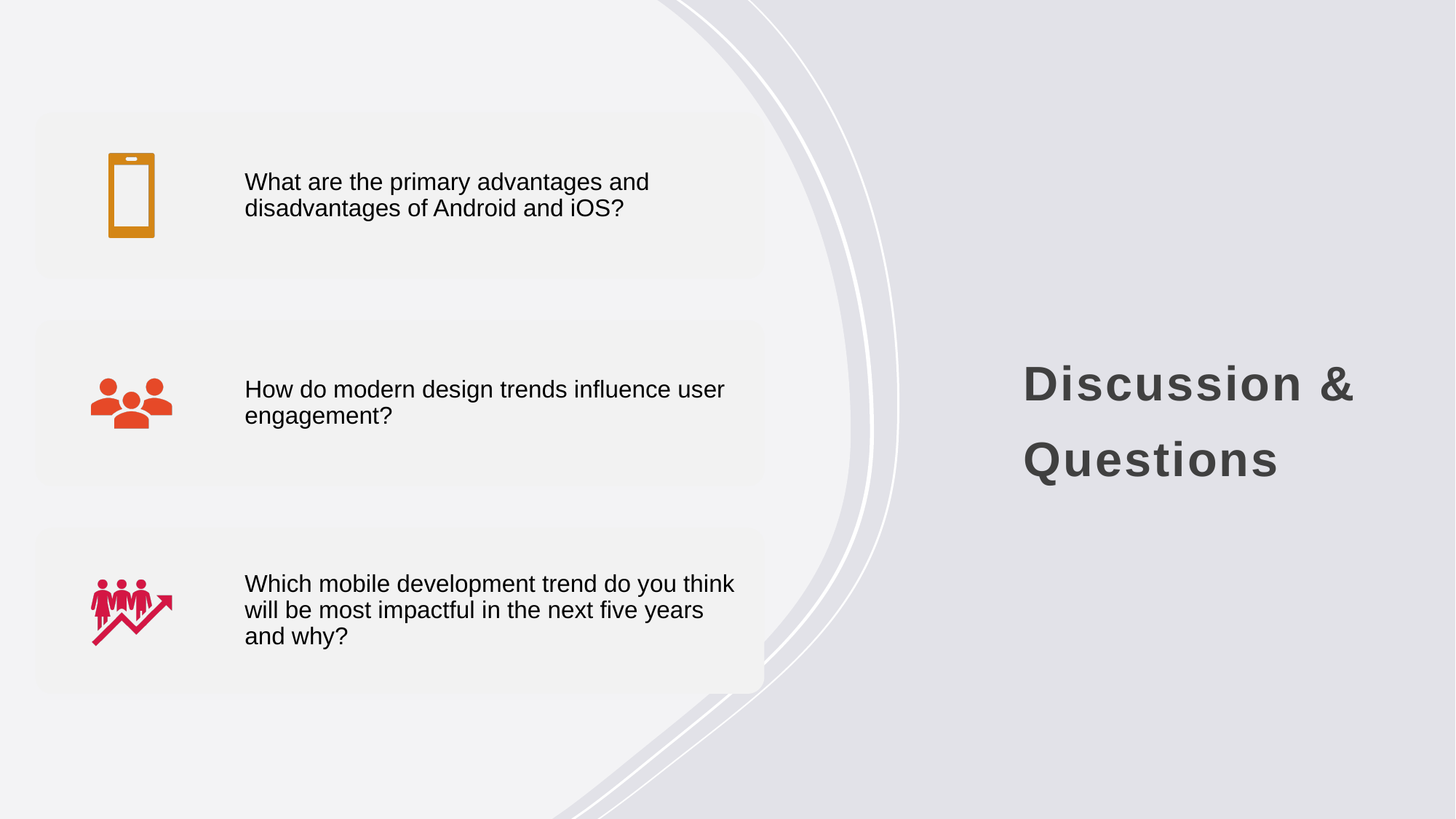

What are the primary advantages and disadvantages of Android and iOS?
How do modern design trends influence user engagement?
Which mobile development trend do you think will be most impactful in the next five years and why?
Discussion & Questions